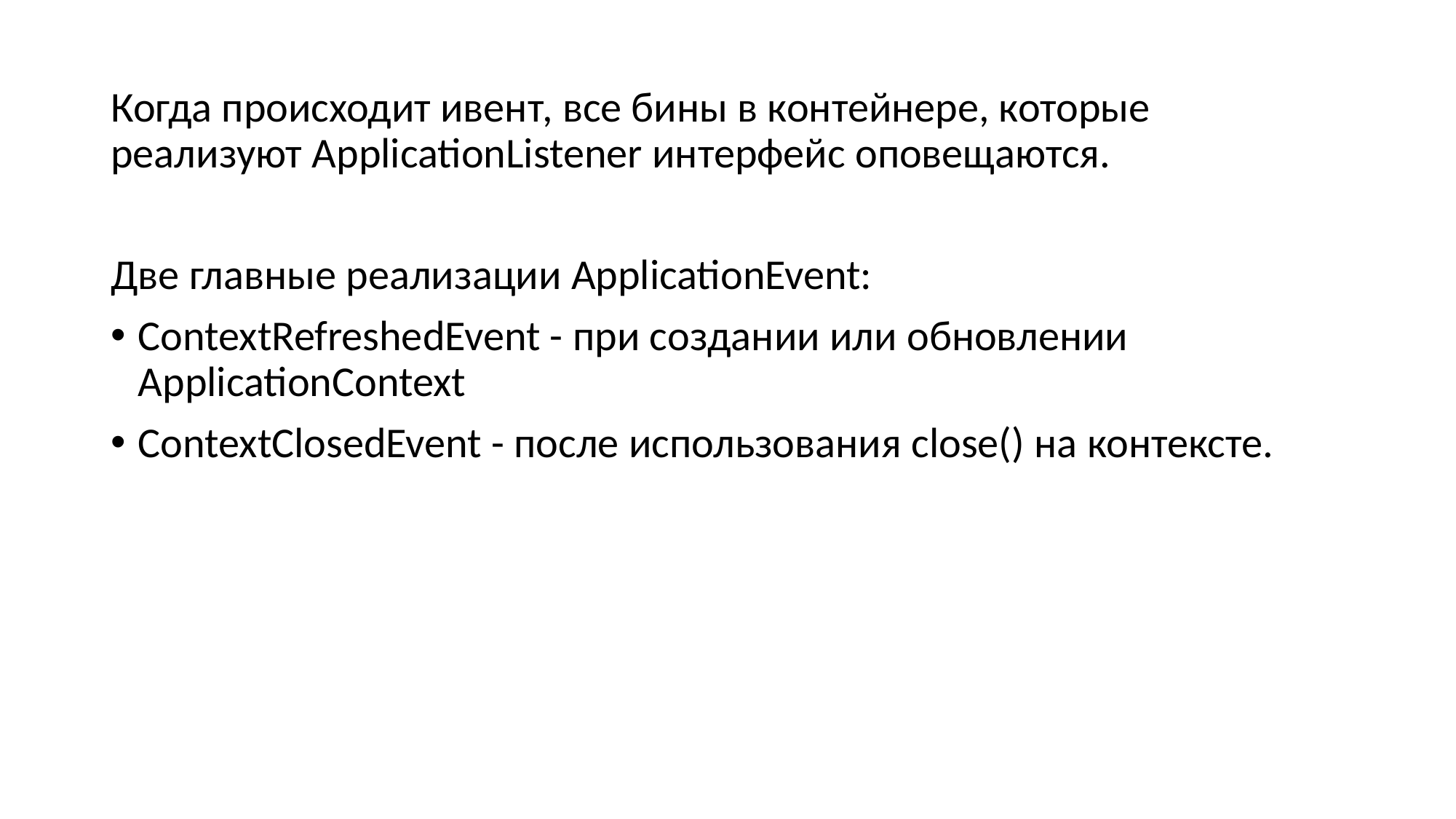

Когда происходит ивент, все бины в контейнере, которые реализуют ApplicationListener интерфейс оповещаются.

Две главные реализации ApplicationEvent:
ContextRefreshedEvent - при создании или обновлении ApplicationContext
ContextClosedEvent - после использования close() на контексте.